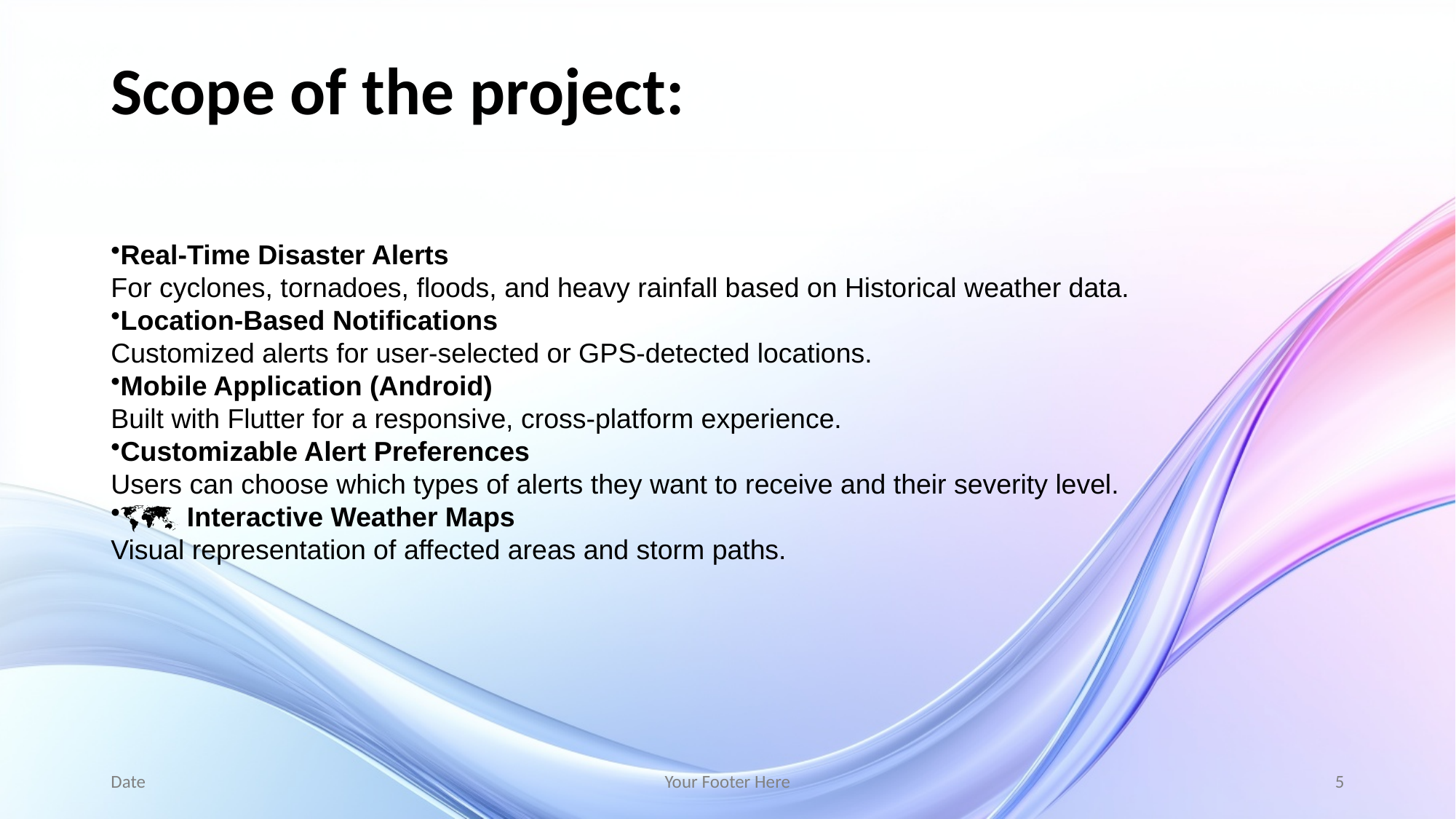

# Scope of the project:
Real-Time Disaster Alerts
For cyclones, tornadoes, floods, and heavy rainfall based on Historical weather data.
Location-Based Notifications
Customized alerts for user-selected or GPS-detected locations.
Mobile Application (Android)
Built with Flutter for a responsive, cross-platform experience.
Customizable Alert Preferences
Users can choose which types of alerts they want to receive and their severity level.
🗺️ Interactive Weather Maps
Visual representation of affected areas and storm paths.
Date
Your Footer Here
5